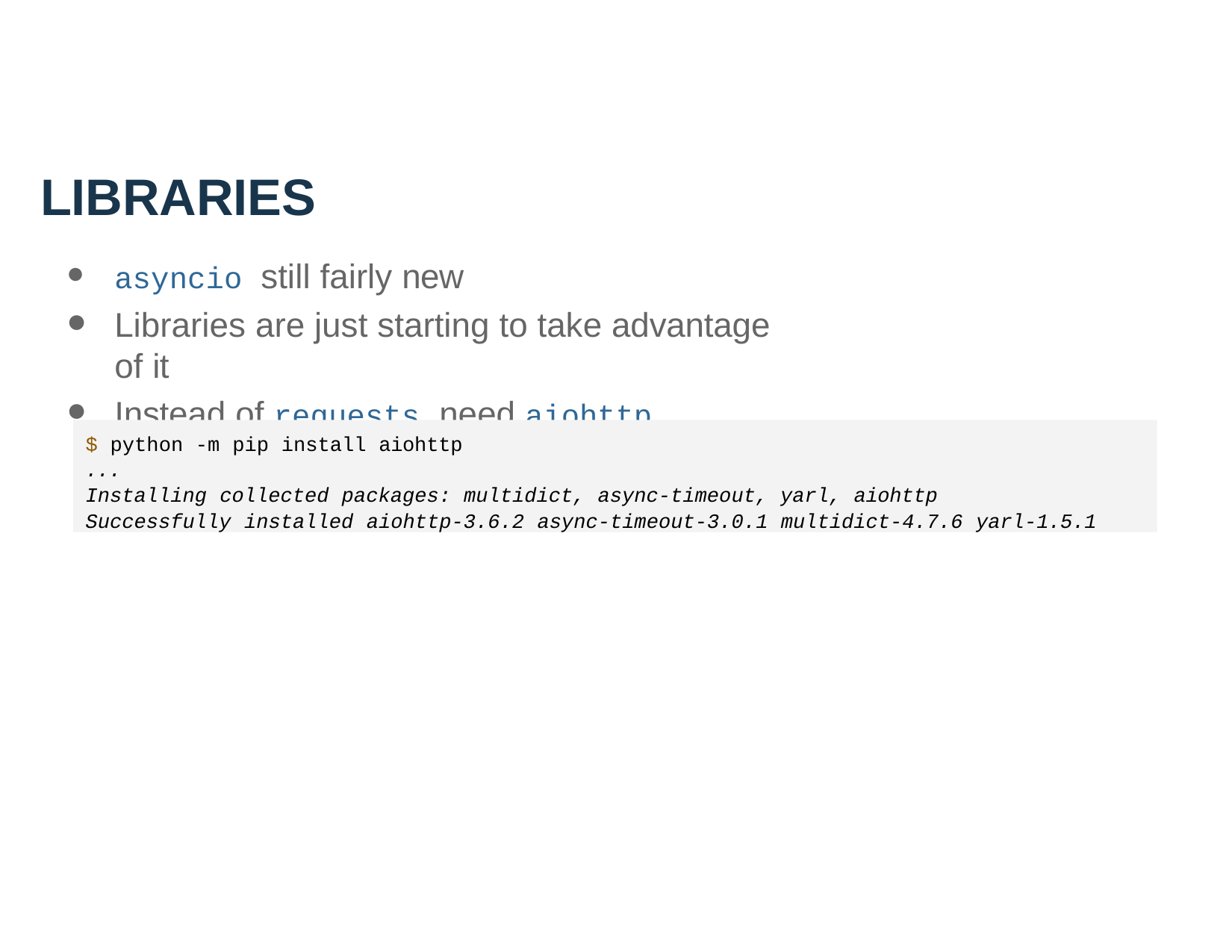

# LIBRARIES
asyncio still fairly new
Libraries are just starting to take advantage of it
Instead of requests, need aiohttp
$ python -m pip install aiohttp
...
Installing collected packages: multidict, async-timeout, yarl, aiohttp
Successfully installed aiohttp-3.6.2 async-timeout-3.0.1 multidict-4.7.6 yarl-1.5.1